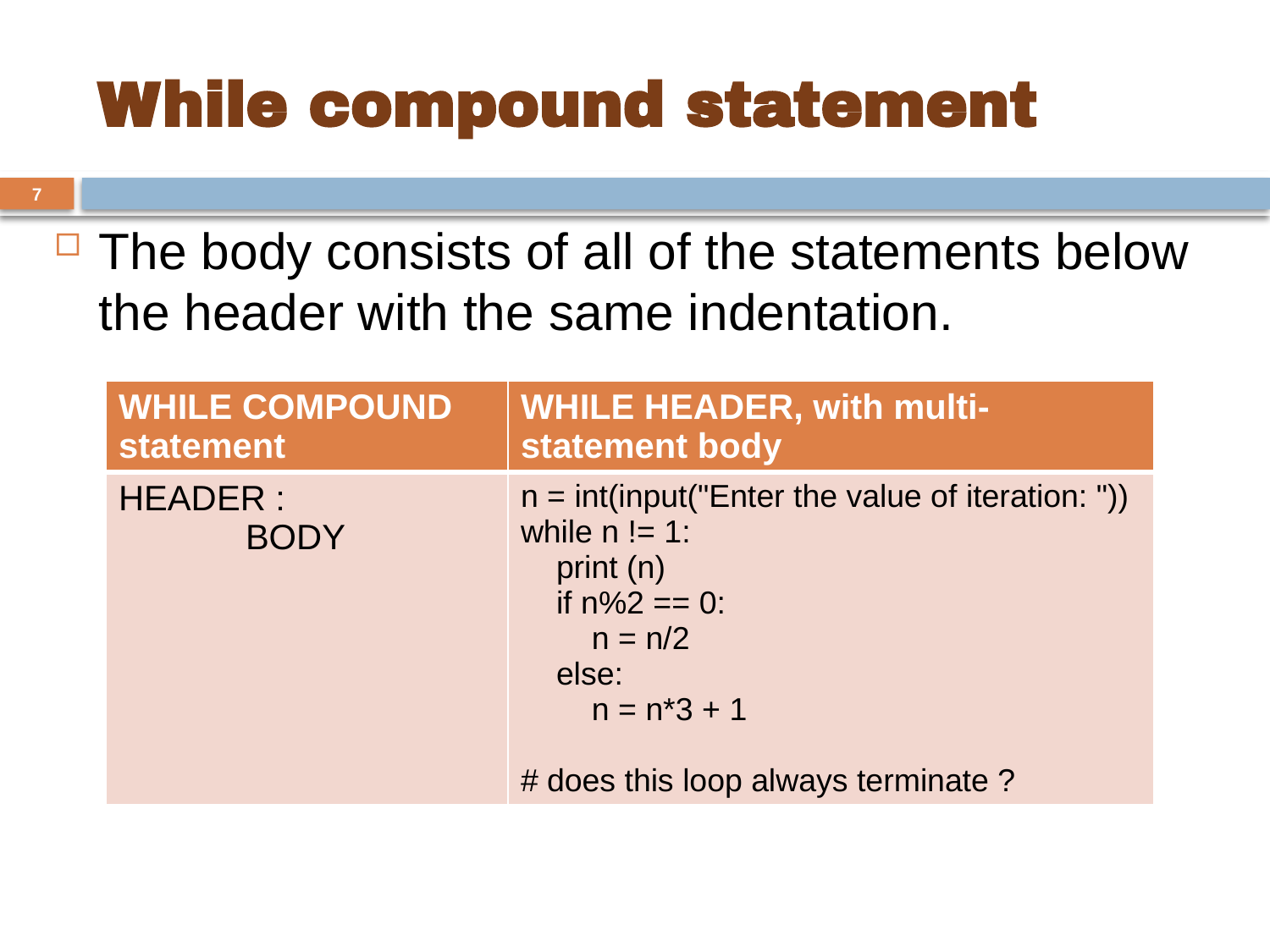

# While compound statement
7
The body consists of all of the statements below the header with the same indentation.

| WHILE COMPOUND statement | WHILE HEADER, with multi-statement body |
| --- | --- |
| HEADER : BODY | n = int(input("Enter the value of iteration: ")) while n != 1: print (n) if n%2 == 0: n = n/2 else: n = n\*3 + 1 # does this loop always terminate ? |